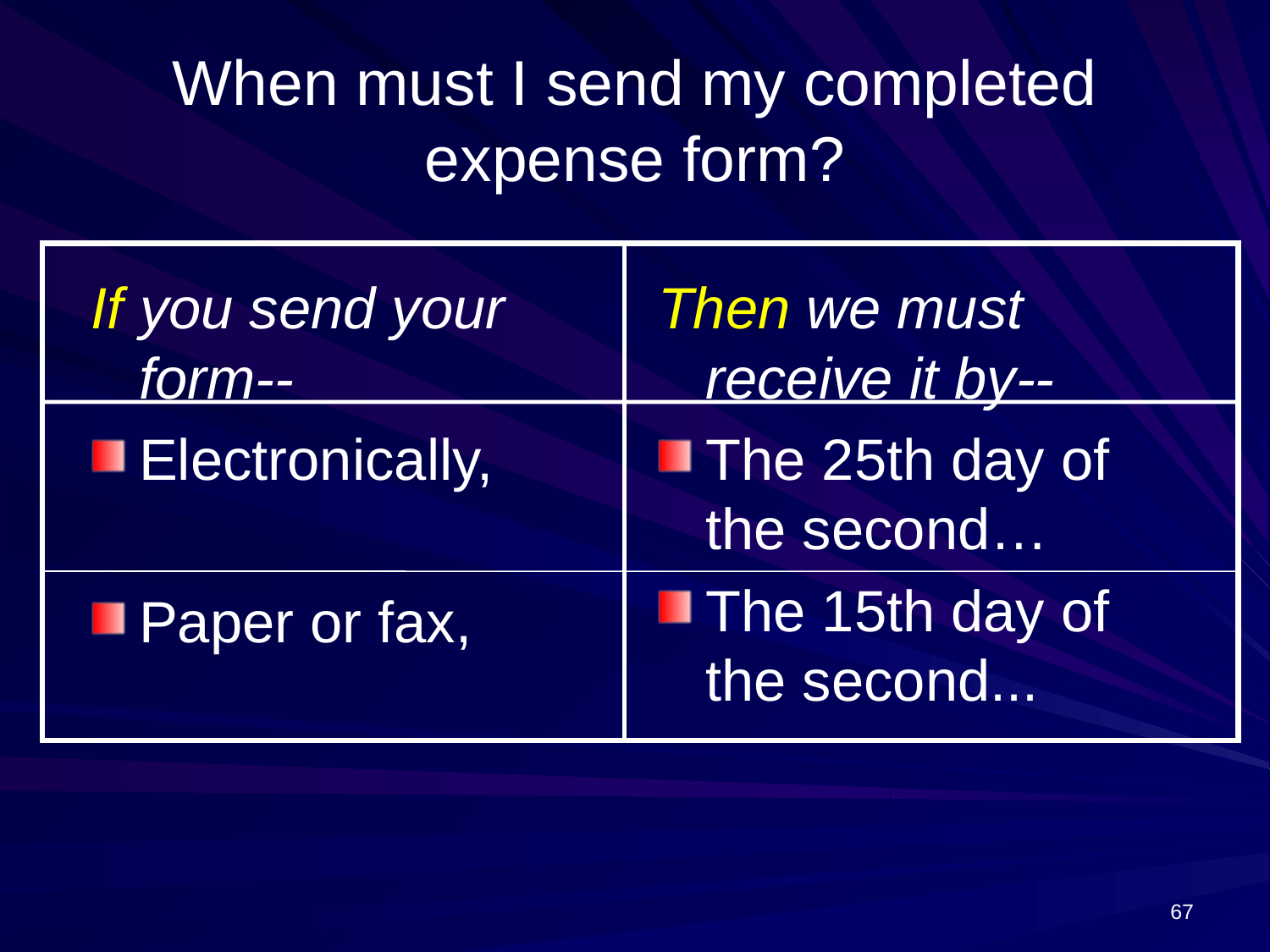

# When must I send my completed expense form?

If you send your form--
Electronically,

Paper or fax,
Then we must receive it by--
The 25th day of  the second…
The 15th day of  the second...

67